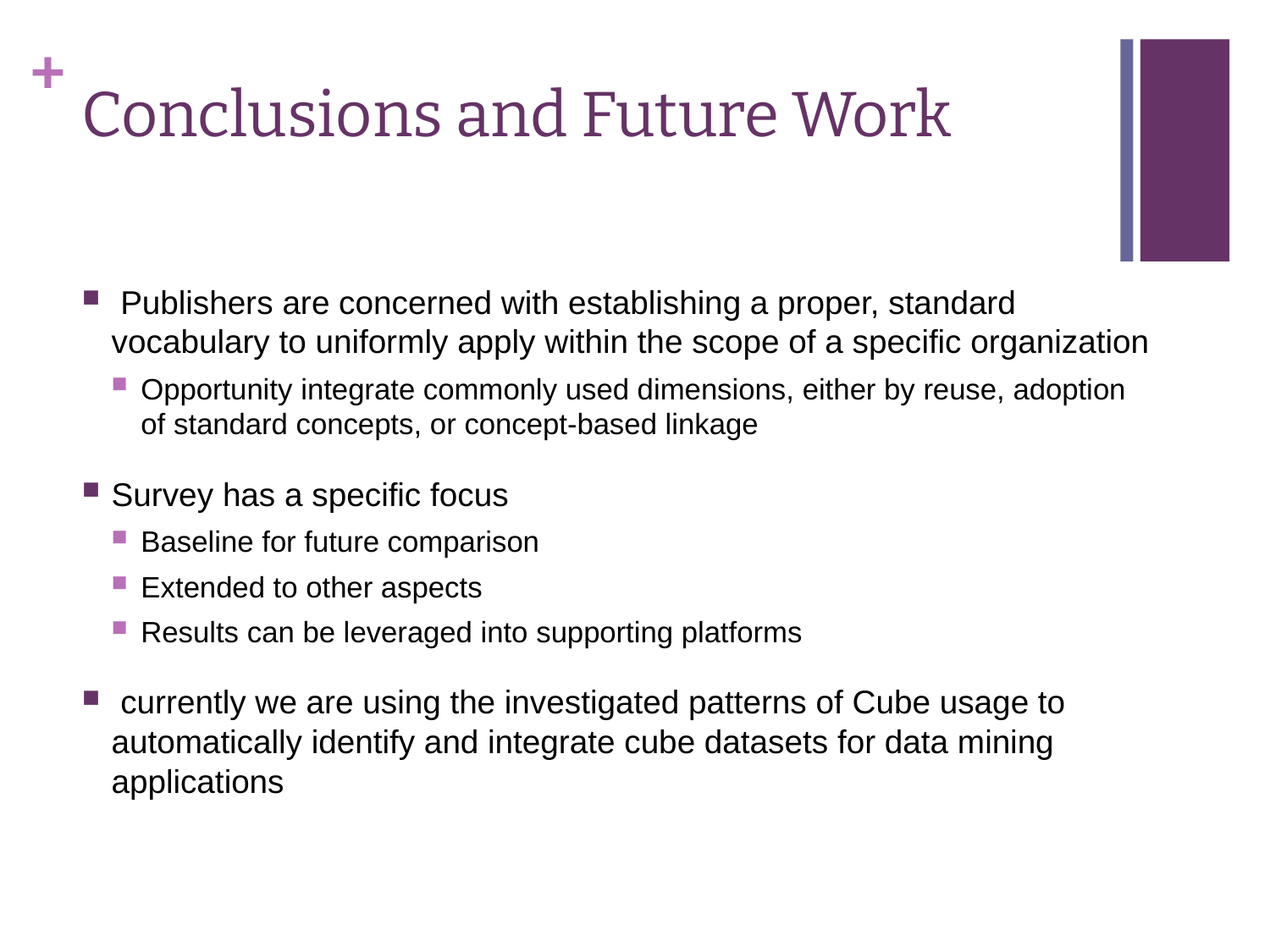

# Conclusions and Future Work
 Publishers are concerned with establishing a proper, standard vocabulary to uniformly apply within the scope of a specific organization
Opportunity integrate commonly used dimensions, either by reuse, adoption of standard concepts, or concept-based linkage
Survey has a specific focus
Baseline for future comparison
Extended to other aspects
Results can be leveraged into supporting platforms
 currently we are using the investigated patterns of Cube usage to automatically identify and integrate cube datasets for data mining applications